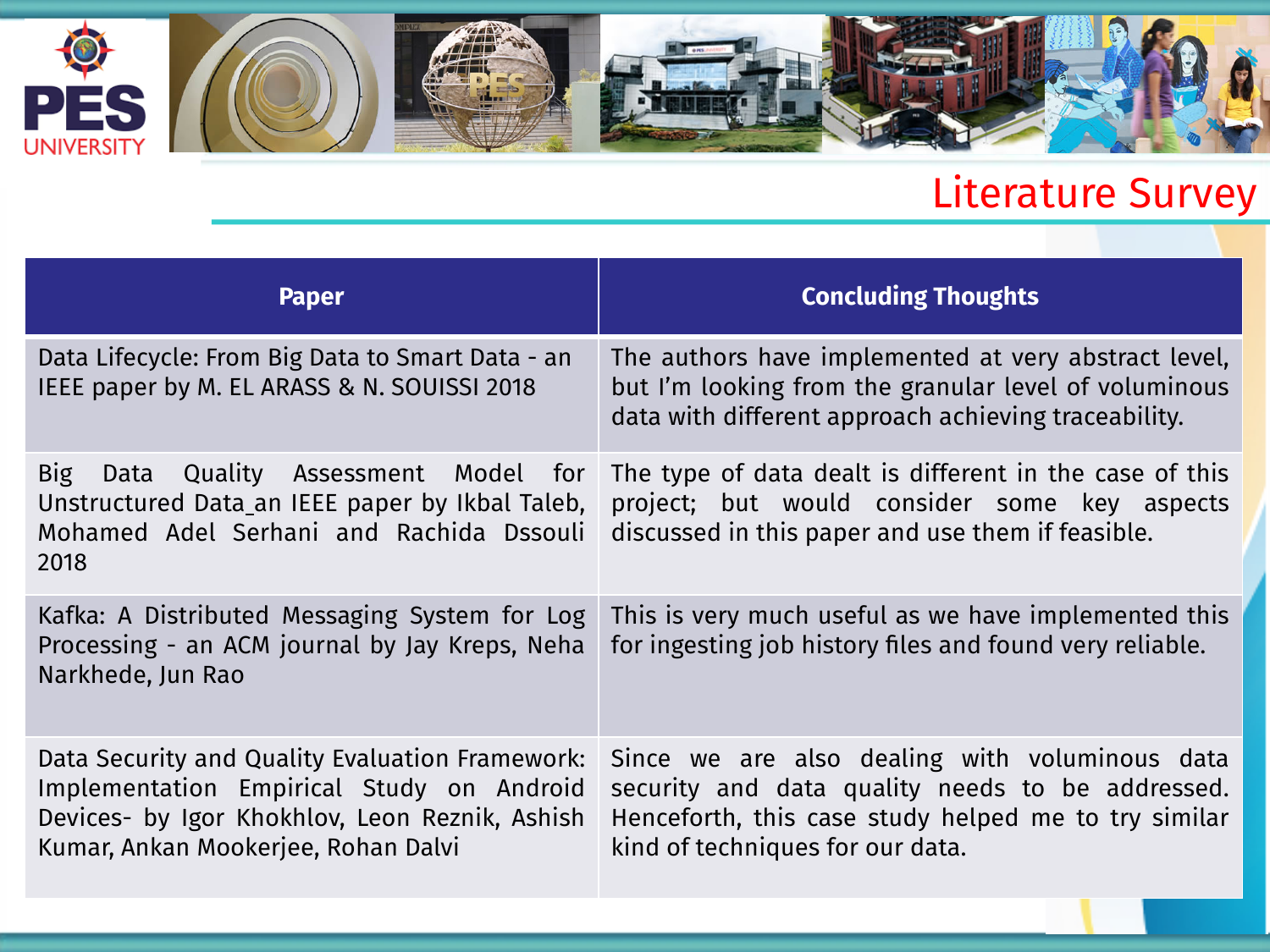

Literature Survey

| Paper | Concluding Thoughts |
| --- | --- |
| Data Lifecycle: From Big Data to Smart Data - an IEEE paper by M. EL ARASS & N. SOUISSI 2018 | The authors have implemented at very abstract level, but I’m looking from the granular level of voluminous data with different approach achieving traceability. |
| Big Data Quality Assessment Model for Unstructured Data an IEEE paper by Ikbal Taleb, Mohamed Adel Serhani and Rachida Dssouli 2018 | The type of data dealt is different in the case of this project; but would consider some key aspects discussed in this paper and use them if feasible. |
| Kafka: A Distributed Messaging System for Log Processing - an ACM journal by Jay Kreps, Neha Narkhede, Jun Rao | This is very much useful as we have implemented this for ingesting job history files and found very reliable. |
| Data Security and Quality Evaluation Framework: Implementation Empirical Study on Android Devices- by Igor Khokhlov, Leon Reznik, Ashish Kumar, Ankan Mookerjee, Rohan Dalvi | Since we are also dealing with voluminous data security and data quality needs to be addressed. Henceforth, this case study helped me to try similar kind of techniques for our data. |